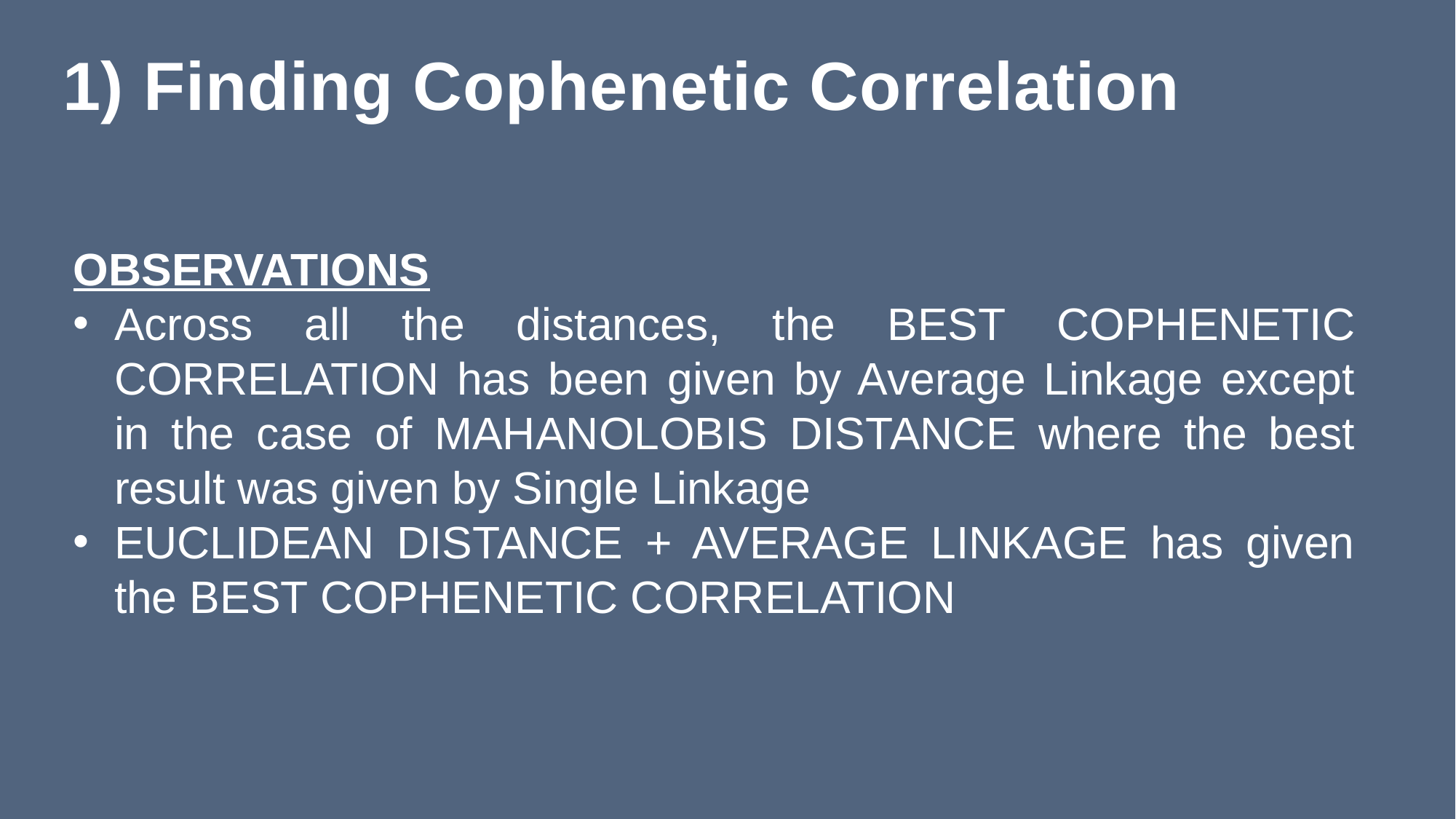

# 1) Finding Cophenetic Correlation
OBSERVATIONS
Across all the distances, the BEST COPHENETIC CORRELATION has been given by Average Linkage except in the case of MAHANOLOBIS DISTANCE where the best result was given by Single Linkage
EUCLIDEAN DISTANCE + AVERAGE LINKAGE has given the BEST COPHENETIC CORRELATION